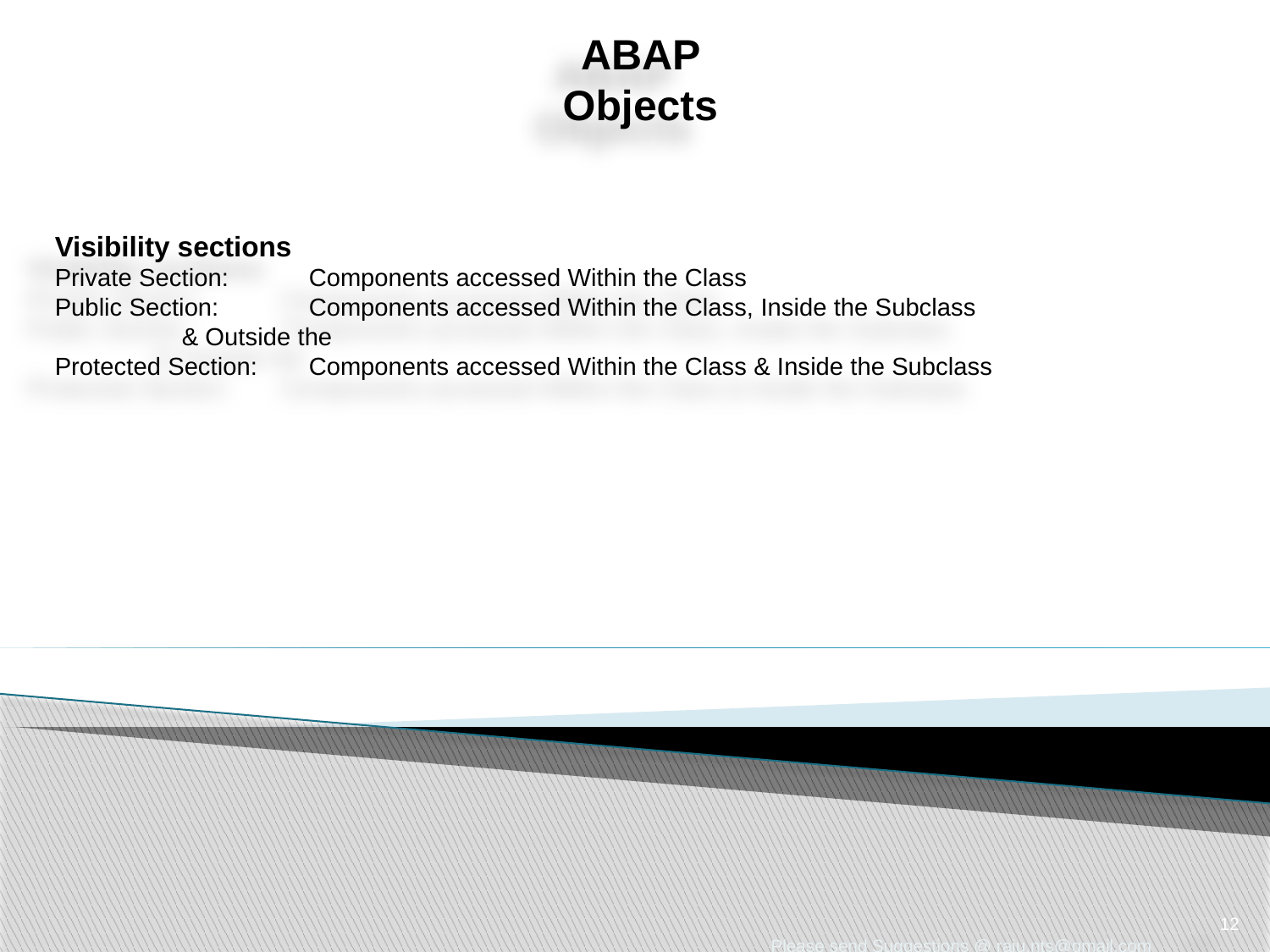

ABAP Objects
Visibility sections
Private Section: 	Components accessed Within the Class
Public Section: 	Components accessed Within the Class, Inside the Subclass 			& Outside the
Protected Section: 	Components accessed Within the Class & Inside the Subclass
12
Please send Suggestions @ raju.nts@gmail.com